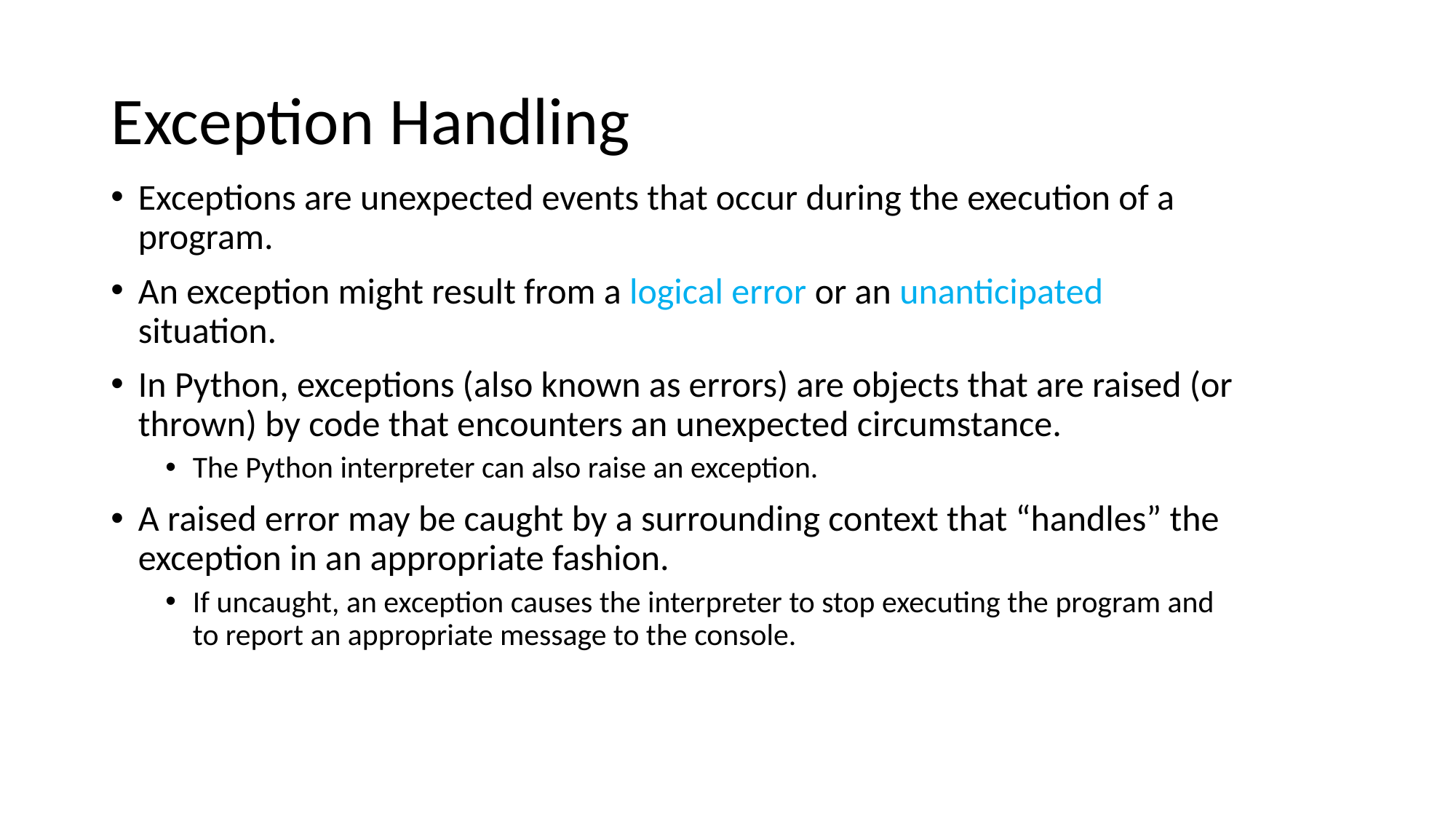

# Exception Handling
Exceptions are unexpected events that occur during the execution of a program.
An exception might result from a logical error or an unanticipated situation.
In Python, exceptions (also known as errors) are objects that are raised (or thrown) by code that encounters an unexpected circumstance.
The Python interpreter can also raise an exception.
A raised error may be caught by a surrounding context that “handles” the exception in an appropriate fashion.
If uncaught, an exception causes the interpreter to stop executing the program and to report an appropriate message to the console.